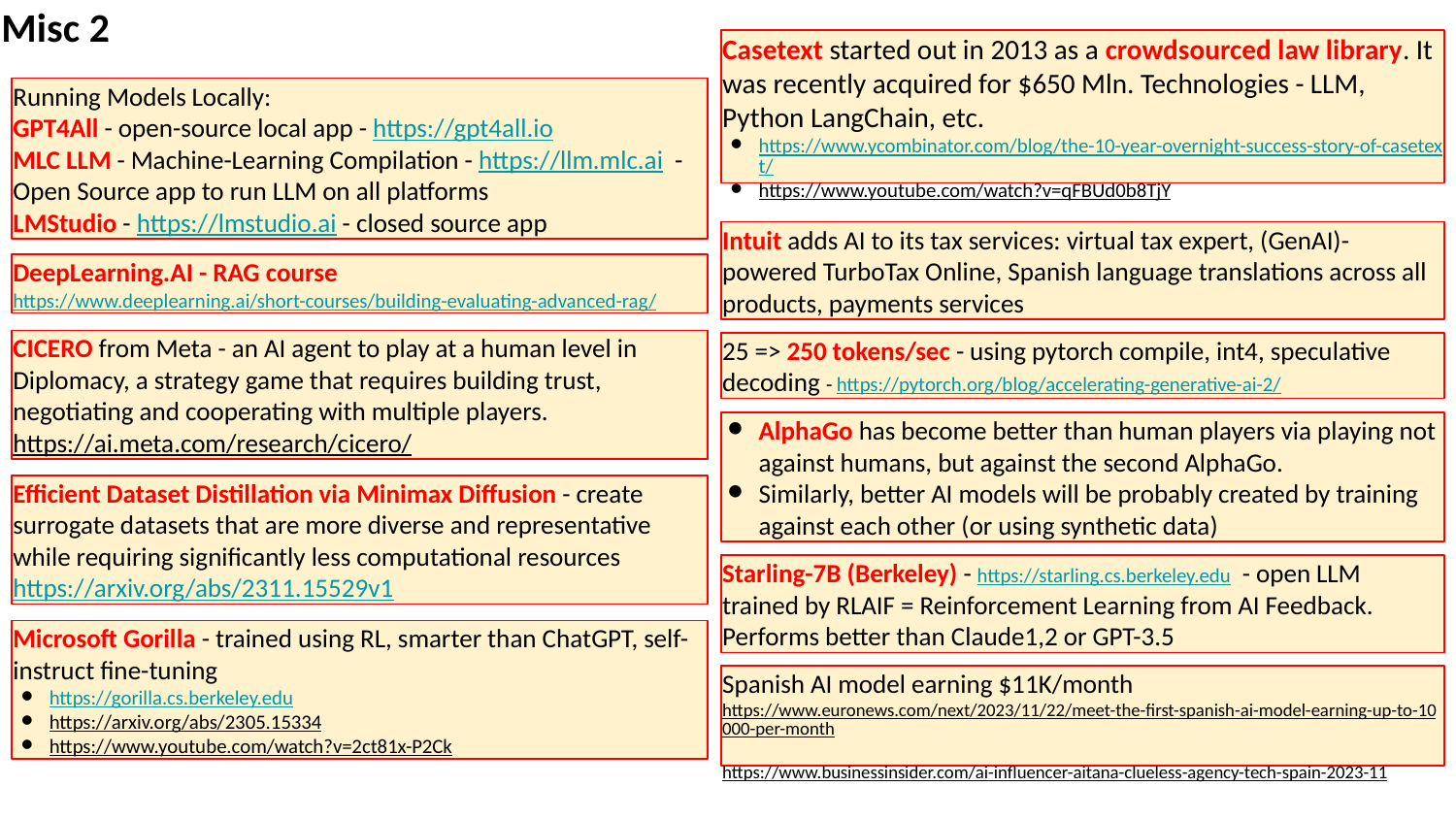

Misc 2
Casetext started out in 2013 as a crowdsourced law library. It was recently acquired for $650 Mln. Technologies - LLM, Python LangChain, etc.
https://www.ycombinator.com/blog/the-10-year-overnight-success-story-of-casetext/
https://www.youtube.com/watch?v=qFBUd0b8TjY
Running Models Locally:
GPT4All - open-source local app - https://gpt4all.io
MLC LLM - Machine-Learning Compilation - https://llm.mlc.ai  - Open Source app to run LLM on all platforms
LMStudio - https://lmstudio.ai - closed source app
Intuit adds AI to its tax services: virtual tax expert, (GenAI)-powered TurboTax Online, Spanish language translations across all products, payments services
DeepLearning.AI - RAG course
https://www.deeplearning.ai/short-courses/building-evaluating-advanced-rag/
CICERO from Meta - an AI agent to play at a human level in Diplomacy, a strategy game that requires building trust, negotiating and cooperating with multiple players.
https://ai.meta.com/research/cicero/
25 => 250 tokens/sec - using pytorch compile, int4, speculative decoding - https://pytorch.org/blog/accelerating-generative-ai-2/
AlphaGo has become better than human players via playing not against humans, but against the second AlphaGo.
Similarly, better AI models will be probably created by training against each other (or using synthetic data)
Efficient Dataset Distillation via Minimax Diffusion - create surrogate datasets that are more diverse and representative while requiring significantly less computational resources
https://arxiv.org/abs/2311.15529v1
Starling-7B (Berkeley) - https://starling.cs.berkeley.edu  - open LLM trained by RLAIF = Reinforcement Learning from AI Feedback. Performs better than Claude1,2 or GPT-3.5
Microsoft Gorilla - trained using RL, smarter than ChatGPT, self-instruct fine-tuning
https://gorilla.cs.berkeley.edu
https://arxiv.org/abs/2305.15334
https://www.youtube.com/watch?v=2ct81x-P2Ck
Spanish AI model earning $11K/month
https://www.euronews.com/next/2023/11/22/meet-the-first-spanish-ai-model-earning-up-to-10000-per-month
https://www.businessinsider.com/ai-influencer-aitana-clueless-agency-tech-spain-2023-11